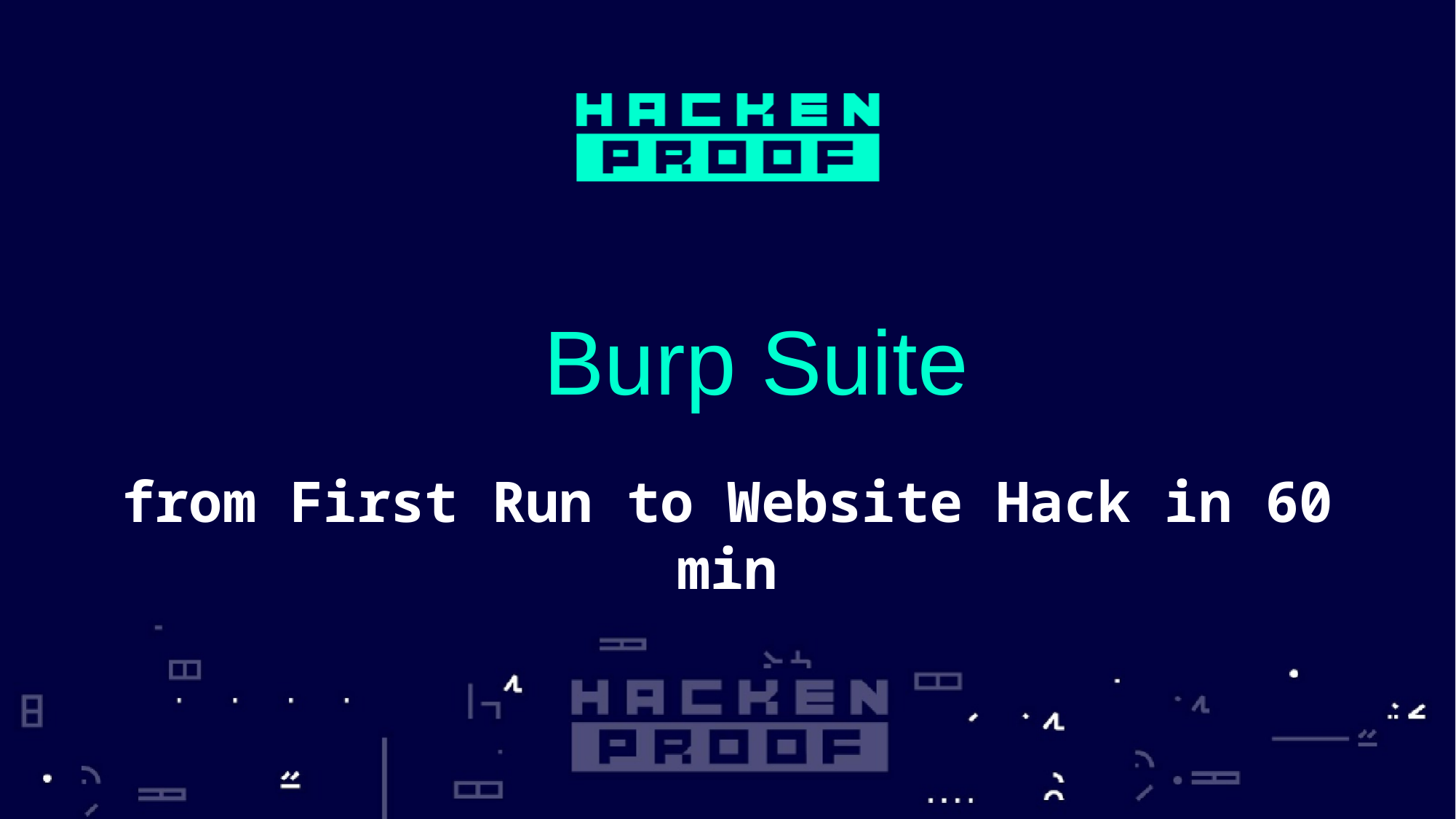

# Burp Suite
from First Run to Website Hack in 60 min